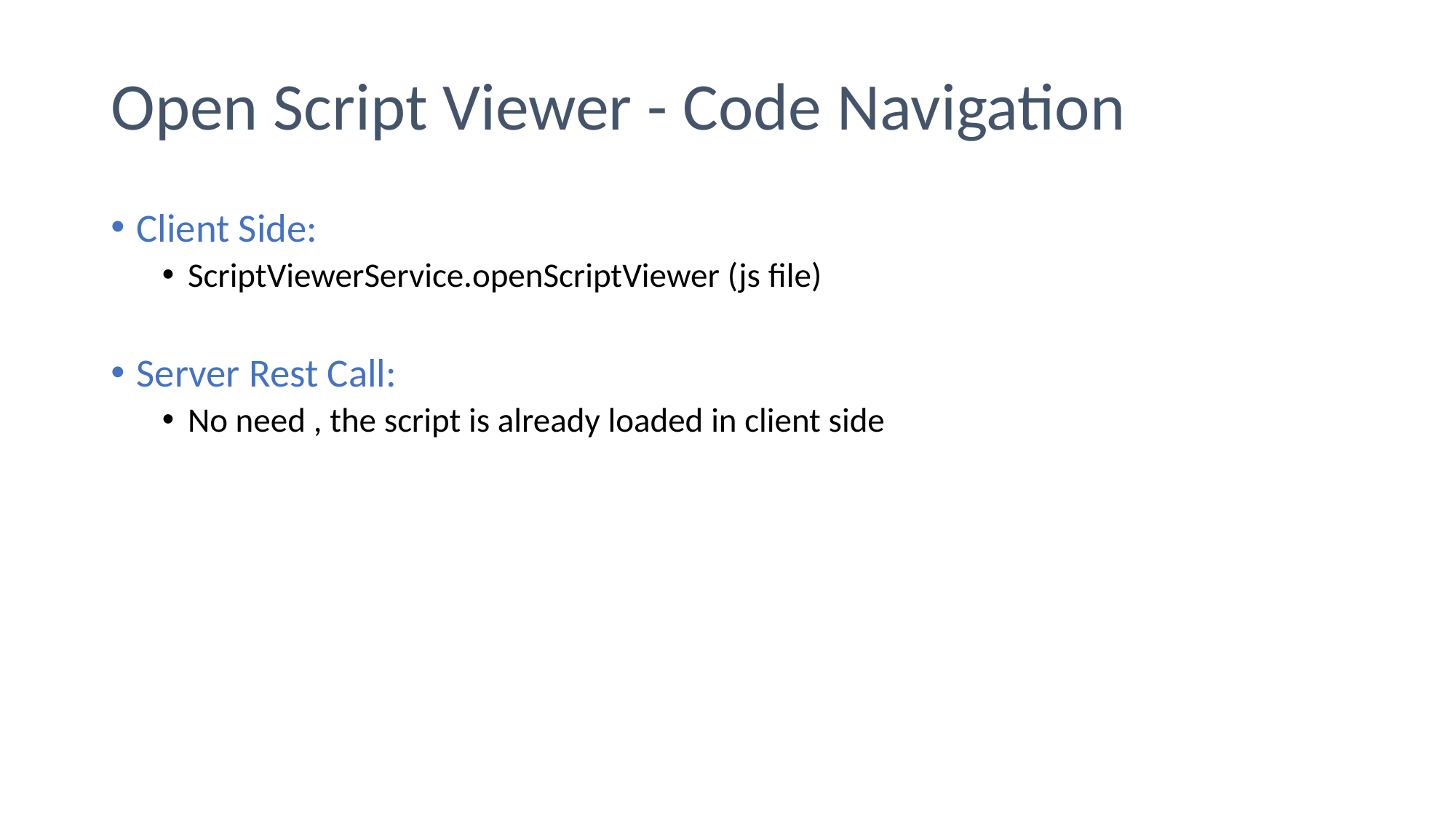

# Open Script Viewer - Code Navigation
Client Side:
ScriptViewerService.openScriptViewer (js file)

Server Rest Call:
No need , the script is already loaded in client side